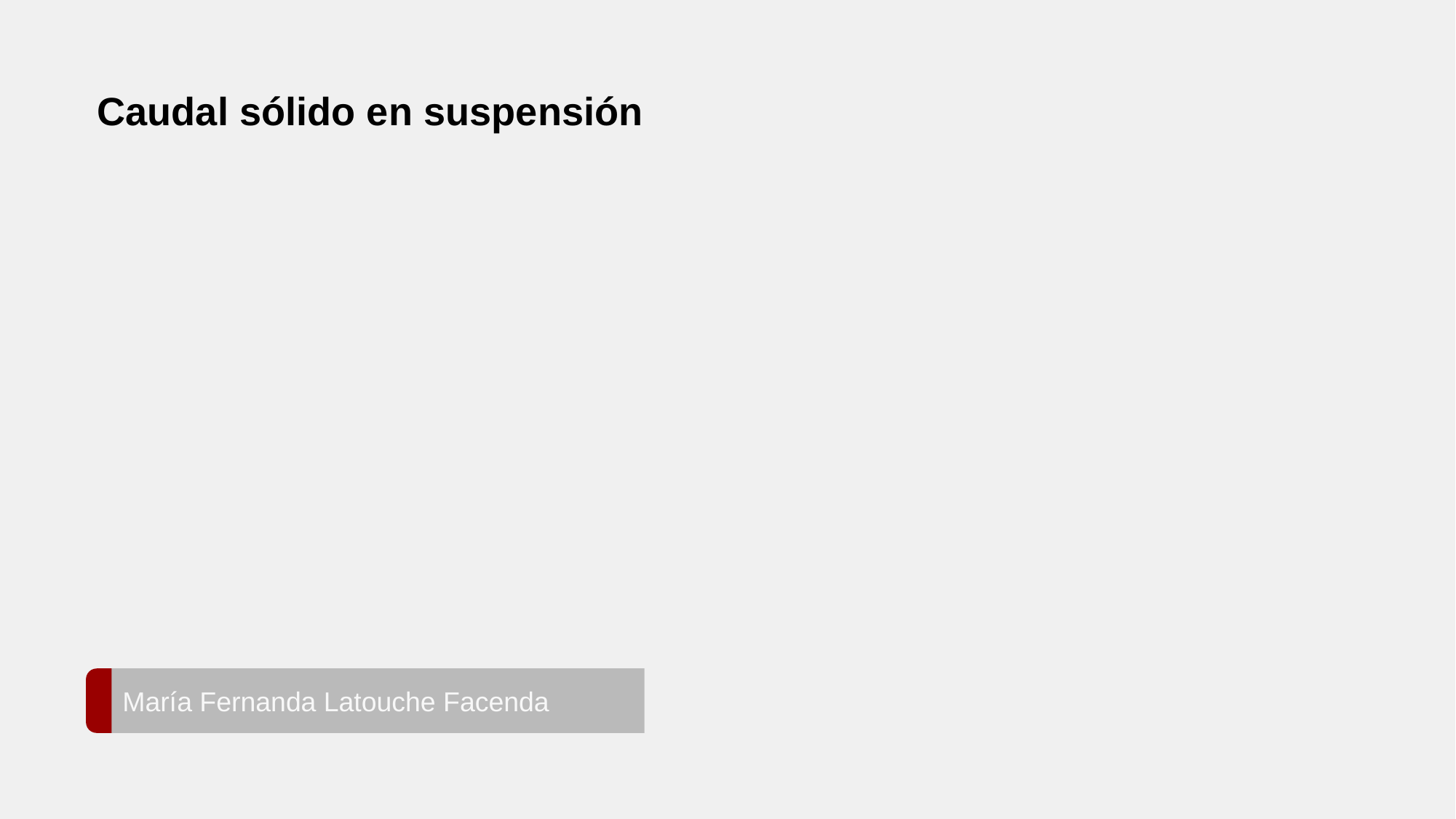

# Caudal sólido en suspensión

María Fernanda Latouche Facenda